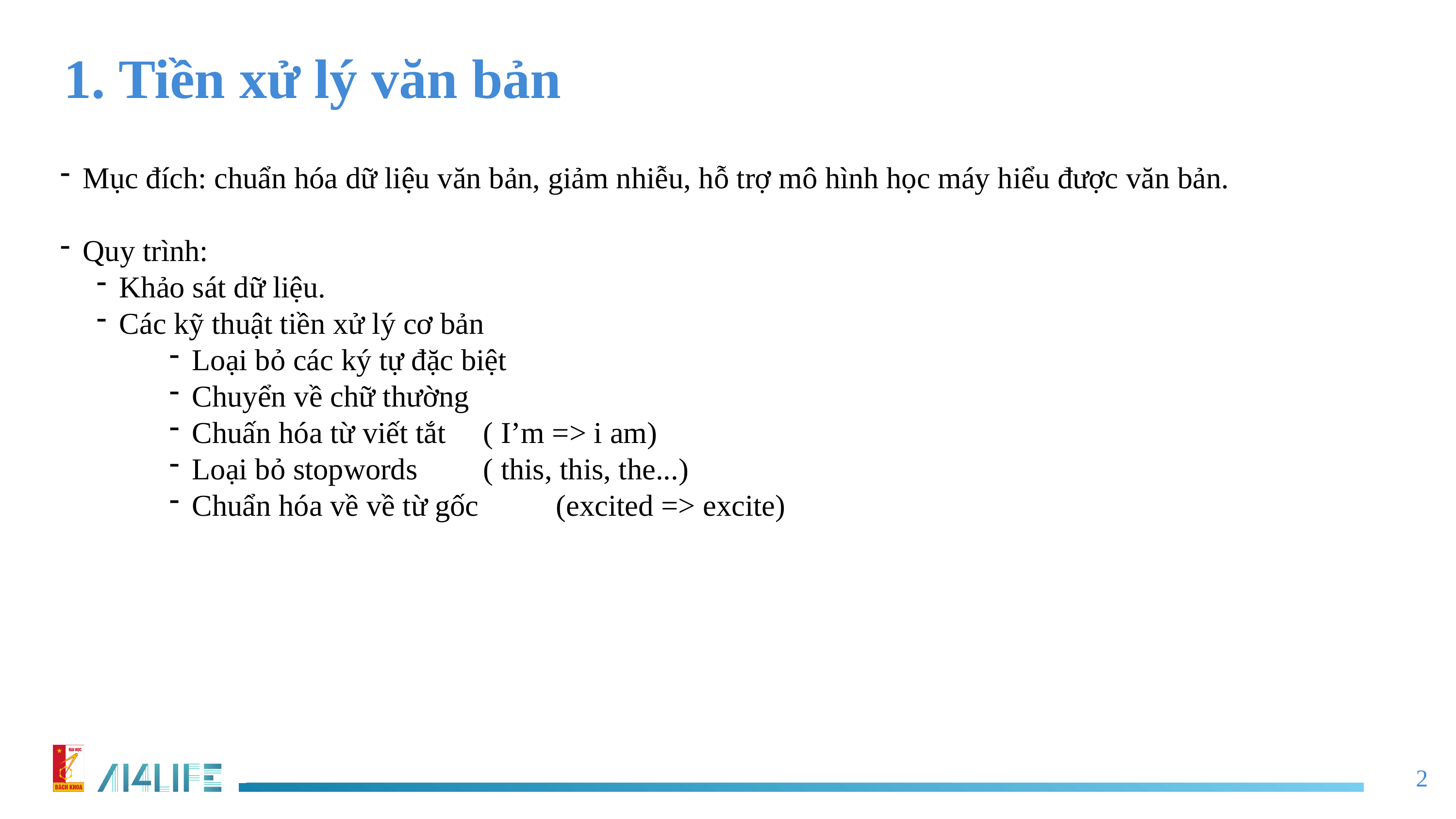

1. Tiền xử lý văn bản
Mục đích: chuẩn hóa dữ liệu văn bản, giảm nhiễu, hỗ trợ mô hình học máy hiểu được văn bản.

Quy trình:
Khảo sát dữ liệu.
Các kỹ thuật tiền xử lý cơ bản
Loại bỏ các ký tự đặc biệt
Chuyển về chữ thường
Chuấn hóa từ viết tắt 	( I’m => i am)
Loại bỏ stopwords 	( this, this, the...)
Chuẩn hóa về về từ gốc 	(excited => excite)

2